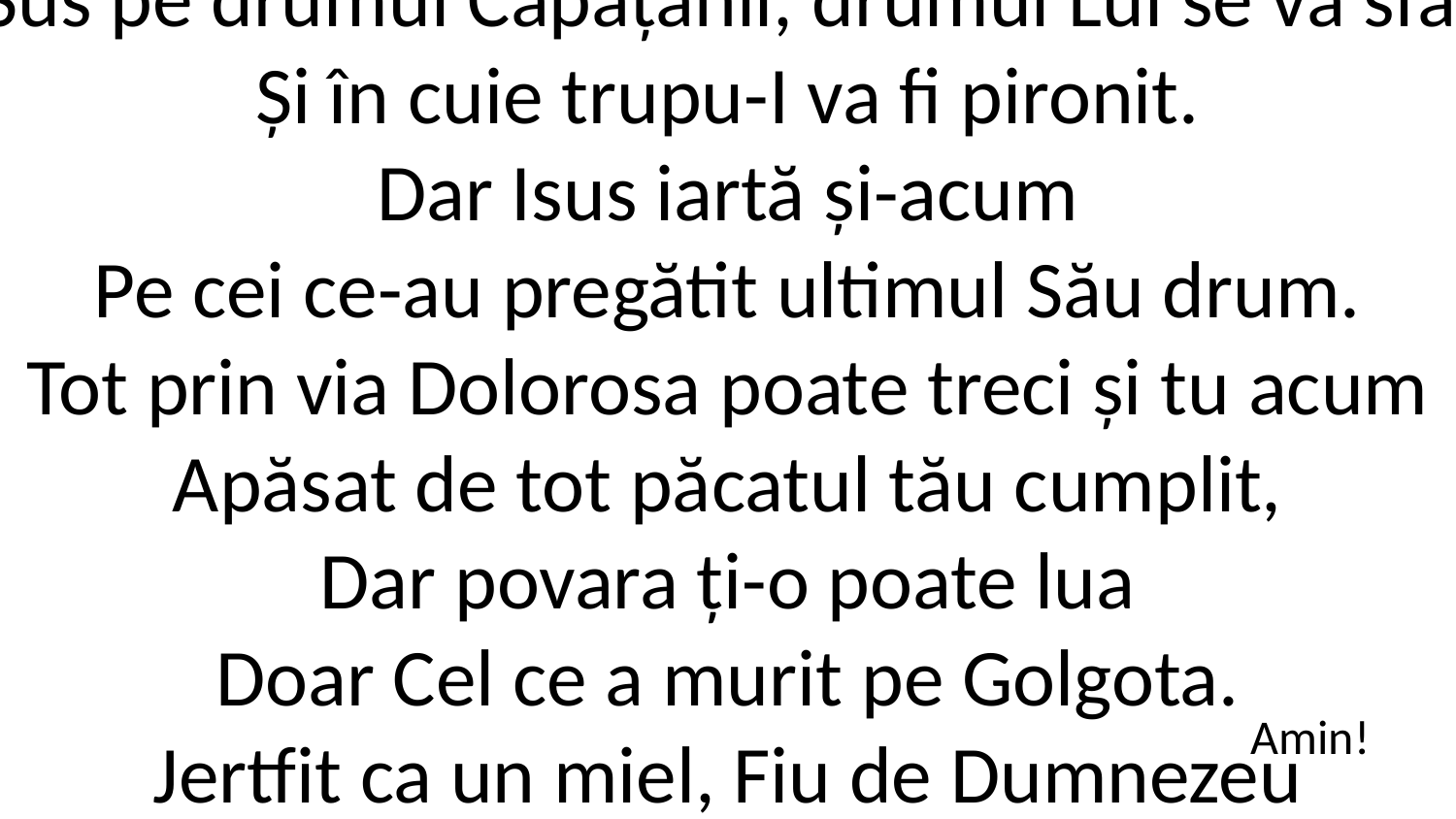

2. Sus pe drumul Căpățânii, drumul Lui se va sfârși,
Și în cuie trupu-I va fi pironit.
Dar Isus iartă și-acum
Pe cei ce-au pregătit ultimul Său drum.
Tot prin via Dolorosa poate treci și tu acum
Apăsat de tot păcatul tău cumplit,
Dar povara ți-o poate lua
Doar Cel ce a murit pe Golgota.
Jertfit ca un miel, Fiu de Dumnezeu
Cu crucea a urcat pe Golgota.

Amin!